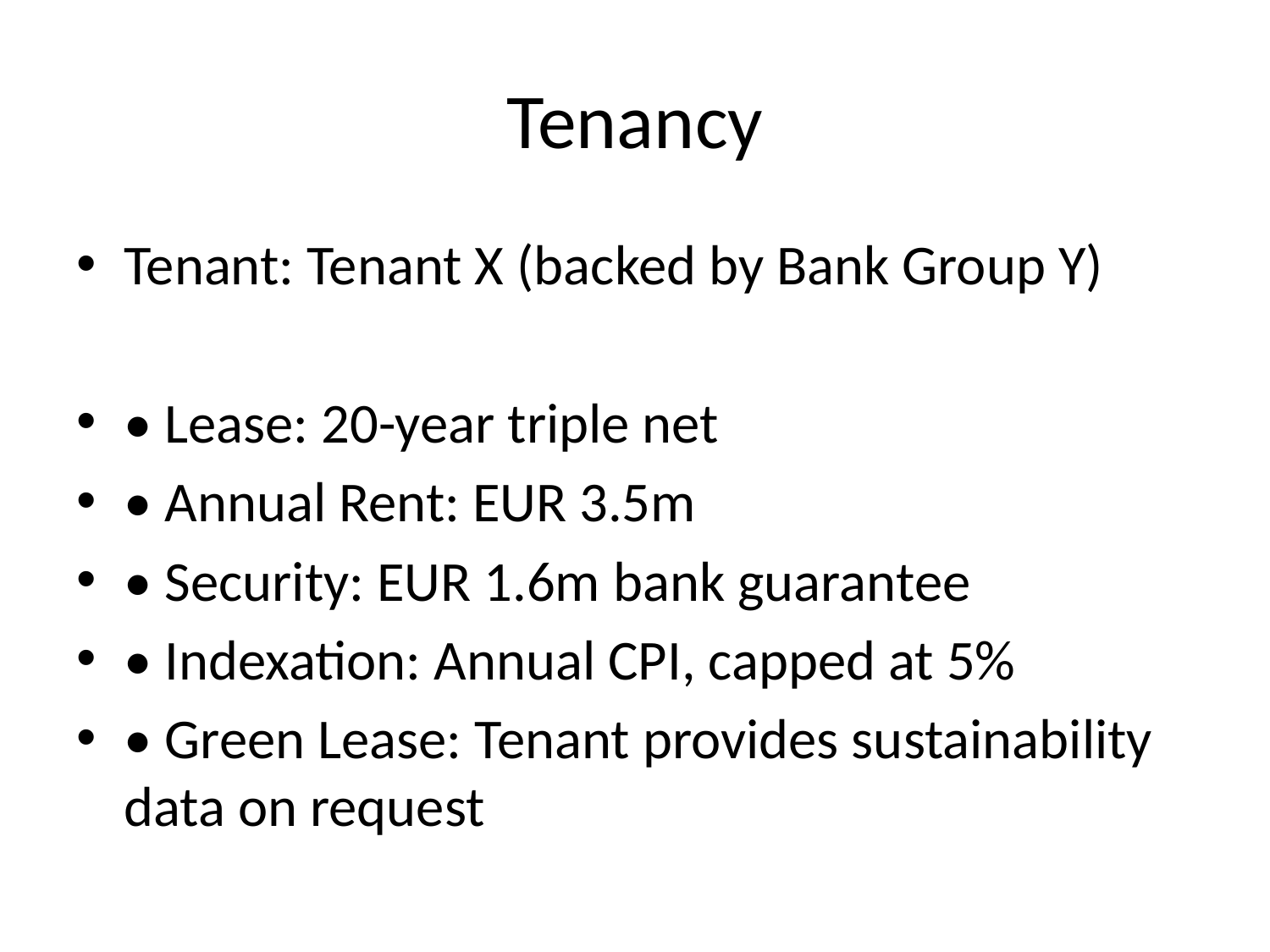

# Tenancy
Tenant: Tenant X (backed by Bank Group Y)

• Lease: 20-year triple net
• Annual Rent: EUR 3.5m
• Security: EUR 1.6m bank guarantee
• Indexation: Annual CPI, capped at 5%
• Green Lease: Tenant provides sustainability data on request